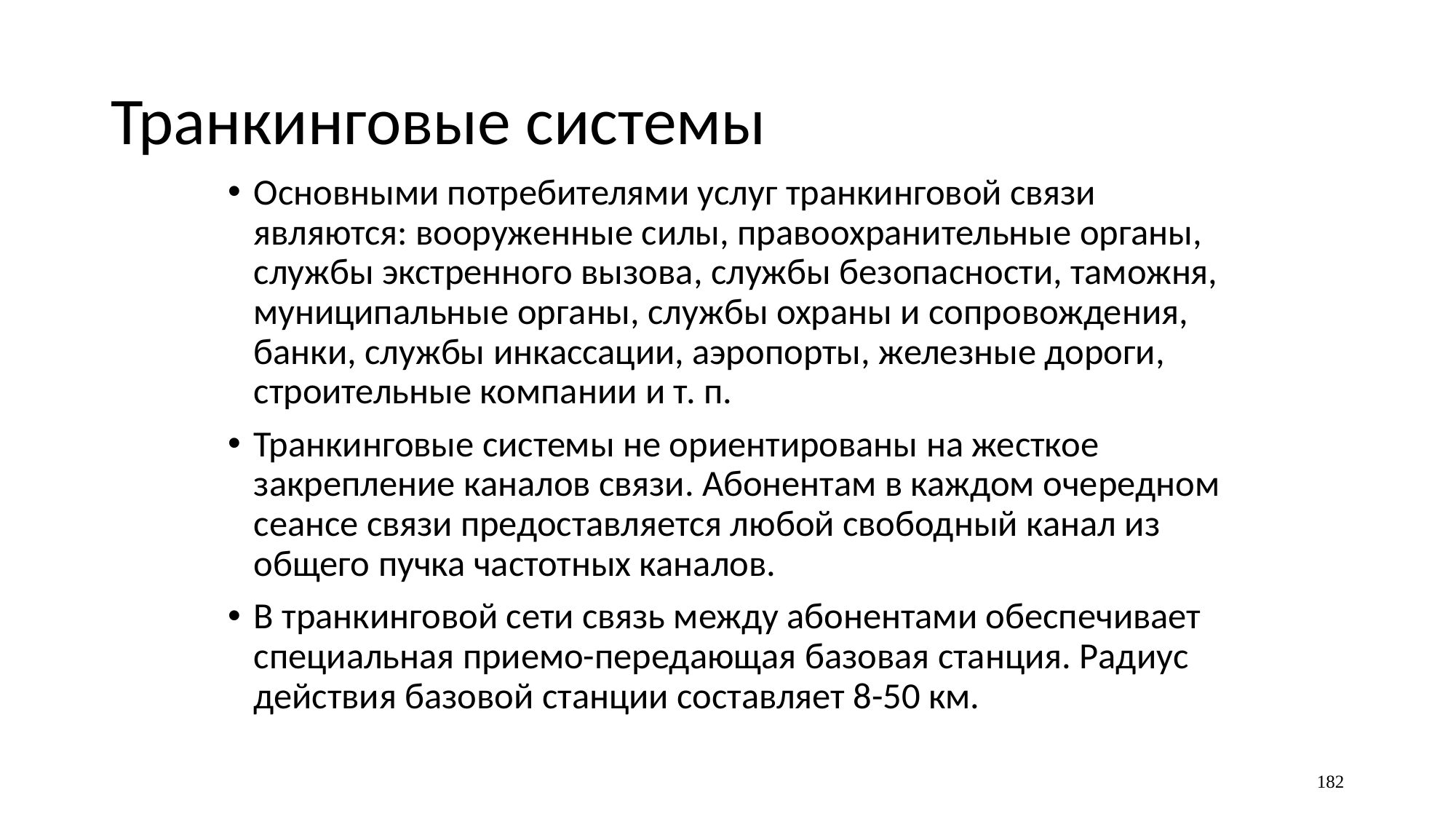

# Транкинговые системы
Основными потребителями услуг транкинговой связи являются: вооруженные силы, правоохранительные органы, службы экстренного вызова, службы безопасности, таможня, муниципальные органы, службы охраны и сопровождения, банки, службы инкассации, аэропорты, железные дороги, строительные компании и т. п.
Транкинговые системы не ориентированы на жесткое закрепление каналов связи. Абонентам в каждом очередном сеансе связи предоставляется любой свободный канал из общего пучка частотных каналов.
В транкинговой сети связь между абонентами обеспечивает специальная приемо-передающая базовая станция. Радиус действия базовой станции составляет 8-50 км.
182